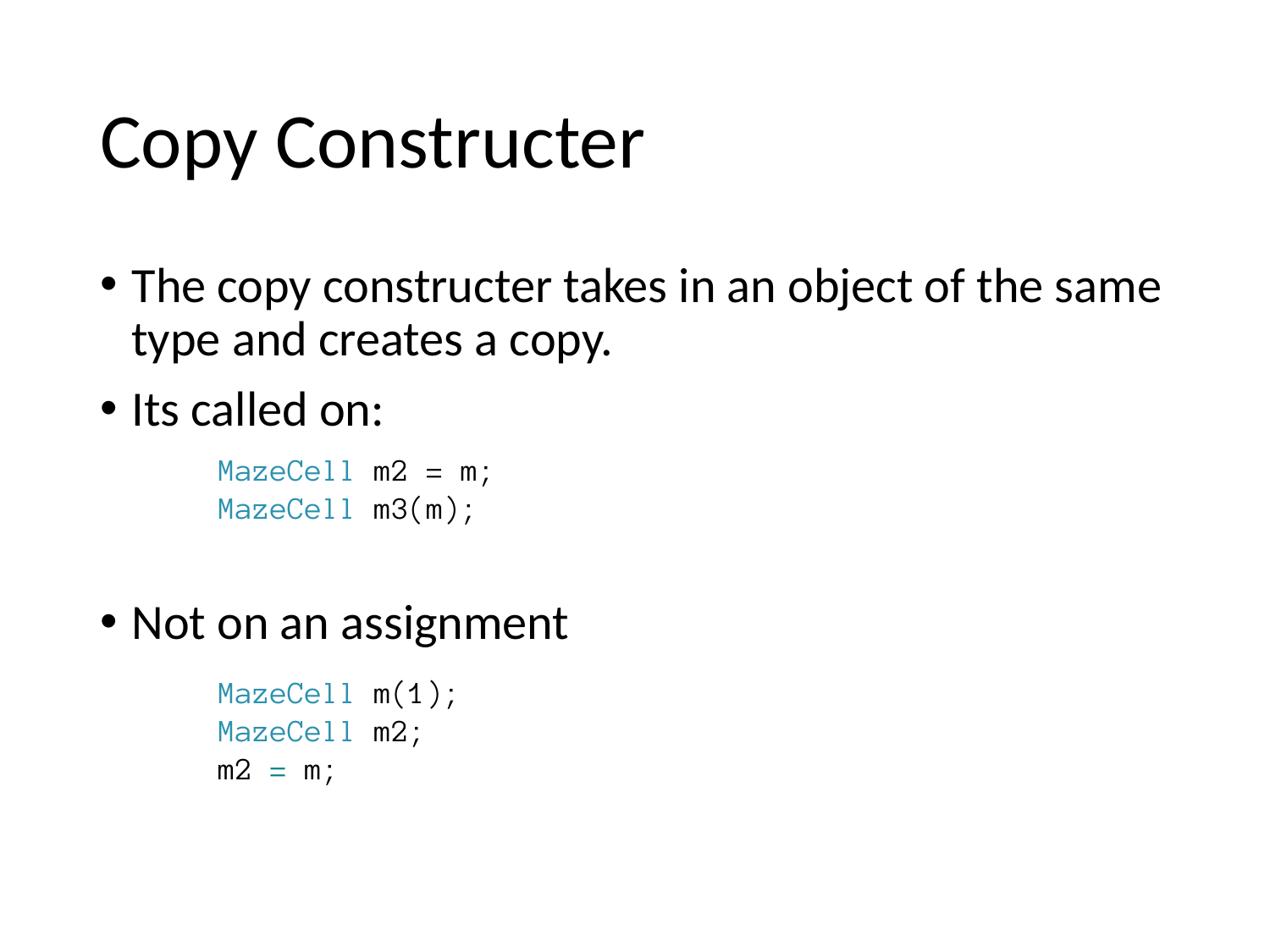

# Copy Constructer
The copy constructer takes in an object of the same type and creates a copy.
Its called on:

Not on an assignment

MazeCell m2 = m;
MazeCell m3(m);
MazeCell m(1);
MazeCell m2;
m2 = m;